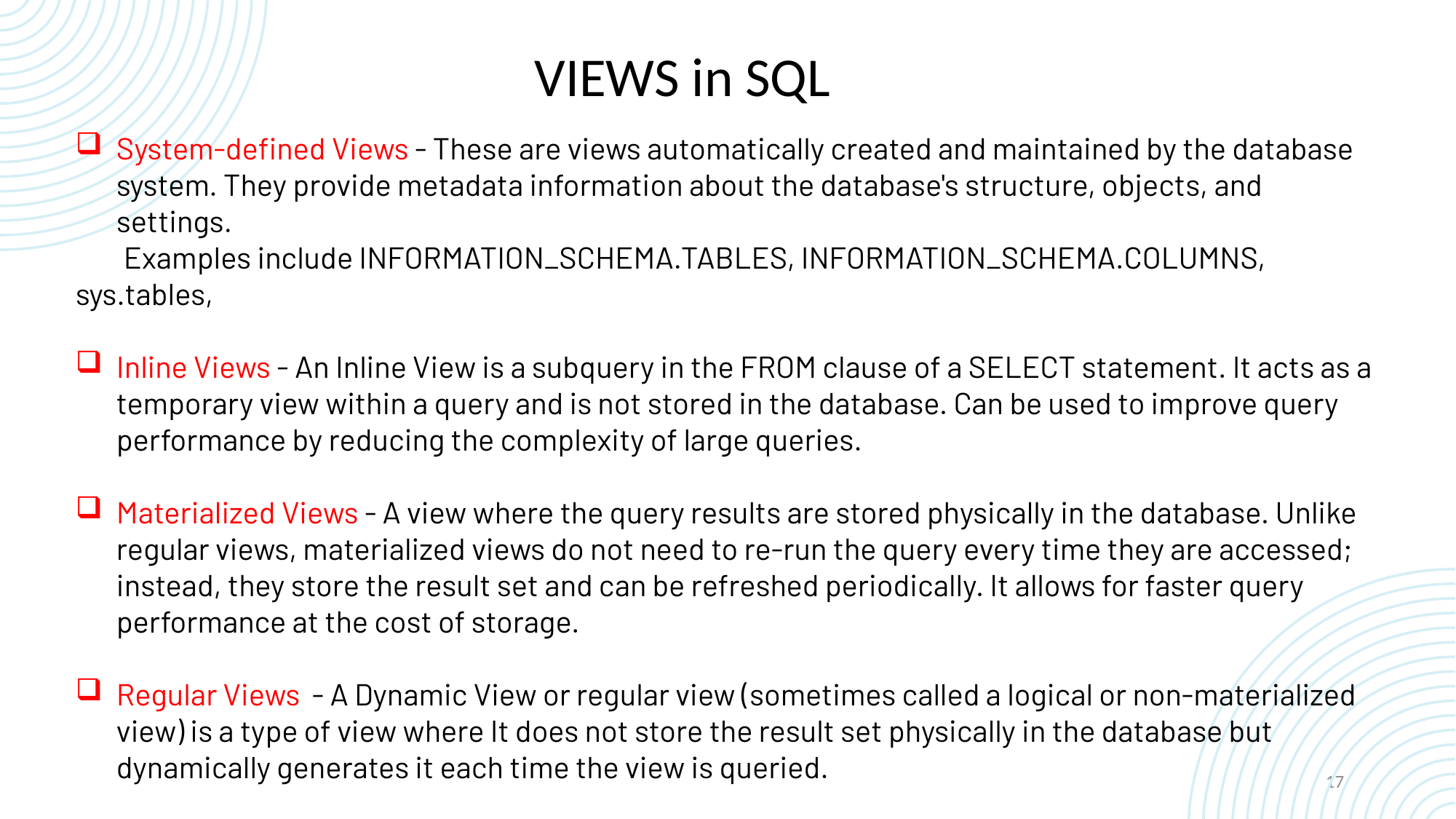

# VIEWS in SQL
System-defined Views - These are views automatically created and maintained by the database system. They provide metadata information about the database's structure, objects, and settings.
        Examples include INFORMATION_SCHEMA.TABLES, INFORMATION_SCHEMA.COLUMNS, sys.tables,

Inline Views - An Inline View is a subquery in the FROM clause of a SELECT statement. It acts as a temporary view within a query and is not stored in the database. Can be used to improve query performance by reducing the complexity of large queries.

Materialized Views - A view where the query results are stored physically in the database. Unlike regular views, materialized views do not need to re-run the query every time they are accessed; instead, they store the result set and can be refreshed periodically. It allows for faster query performance at the cost of storage.

Regular Views  - A Dynamic View or regular view (sometimes called a logical or non-materialized view) is a type of view where It does not store the result set physically in the database but dynamically generates it each time the view is queried.

17